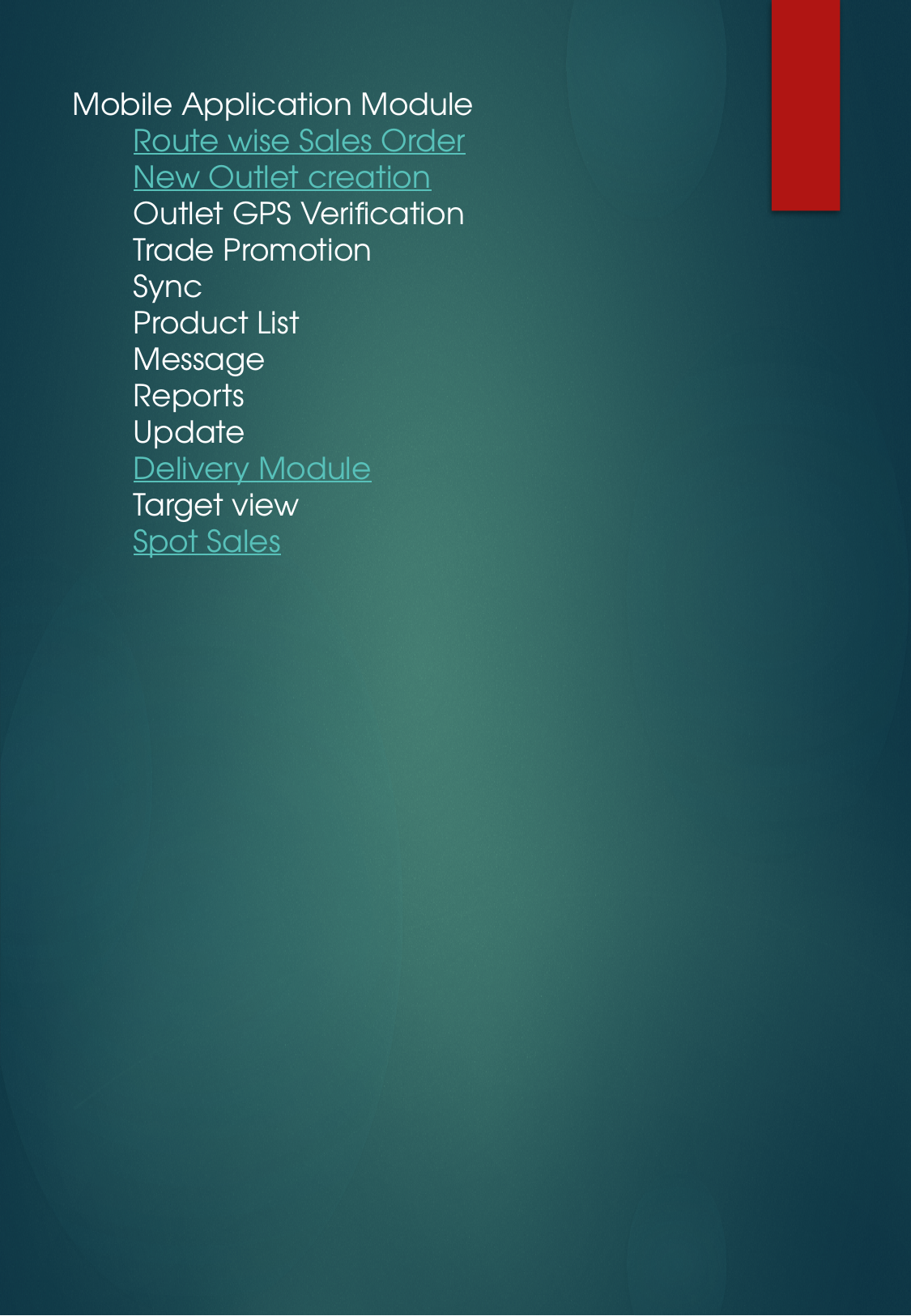

Mobile Application Module
Route wise Sales Order
New Outlet creation
Outlet GPS Verification
Trade Promotion
Sync
Product List
Message
Reports
Update
Delivery Module
Target view
Spot Sales